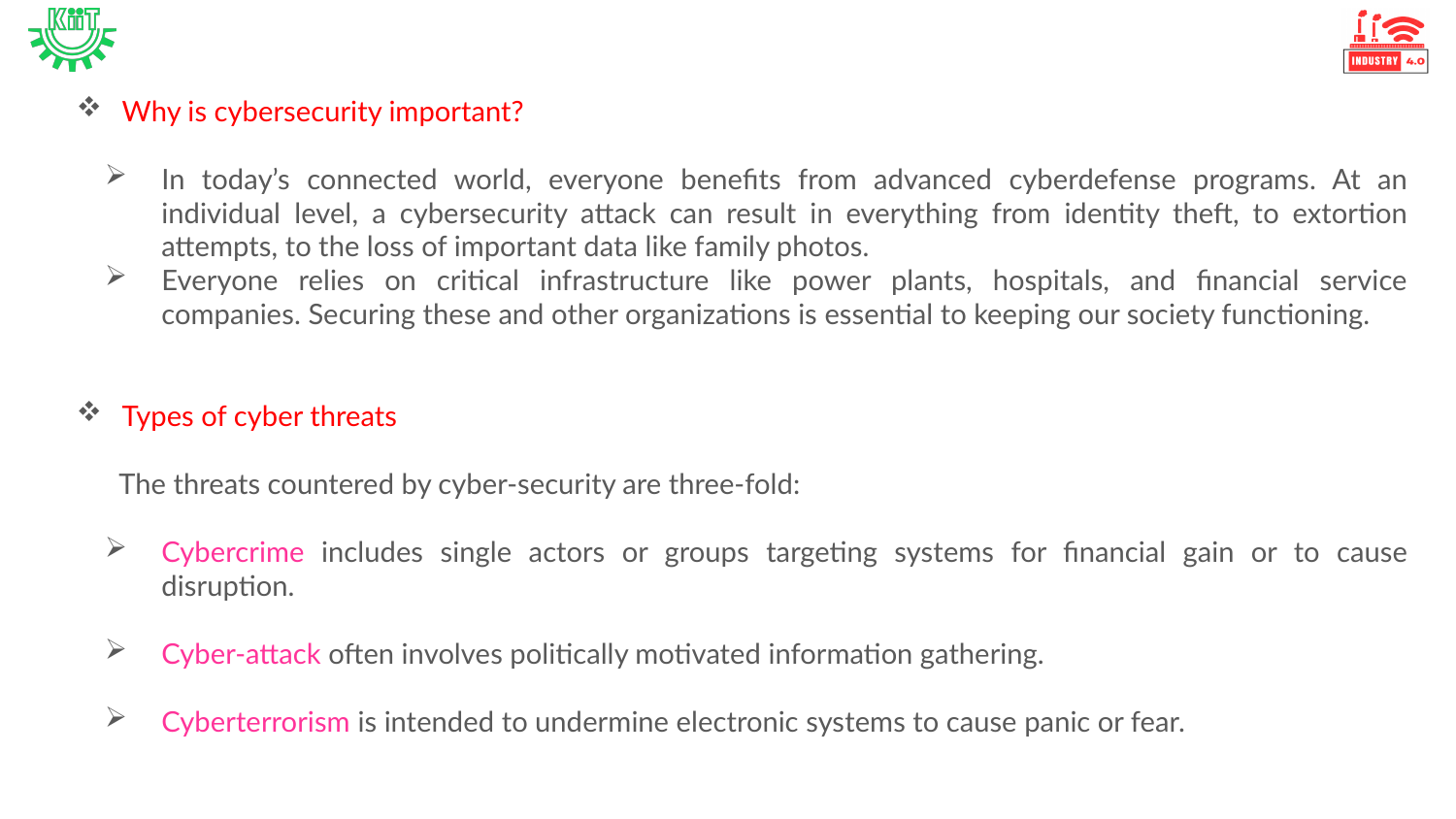

Why is cybersecurity important?

In today’s connected world, everyone benefits from advanced cyberdefense programs. At an individual level, a cybersecurity attack can result in everything from identity theft, to extortion attempts, to the loss of important data like family photos.
Everyone relies on critical infrastructure like power plants, hospitals, and financial service companies. Securing these and other organizations is essential to keeping our society functioning.

Types of cyber threats

The threats countered by cyber-security are three-fold:

Cybercrime includes single actors or groups targeting systems for financial gain or to cause disruption.

Cyber-attack often involves politically motivated information gathering.

Cyberterrorism is intended to undermine electronic systems to cause panic or fear.